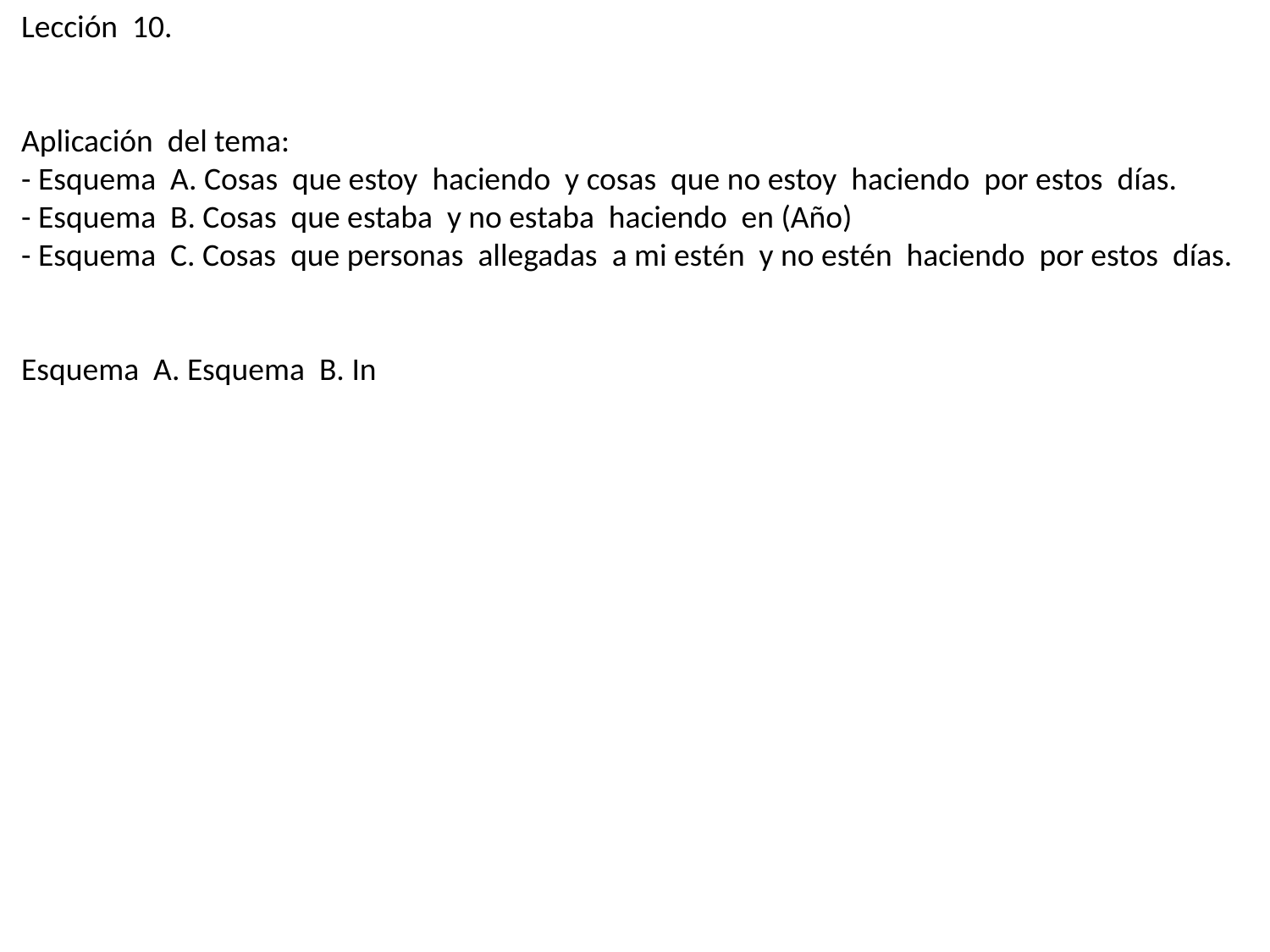

Lección  10.

Aplicación  del tema:
- Esquema  A. Cosas  que estoy  haciendo  y cosas  que no estoy  haciendo  por estos  días.
- Esquema  B. Cosas  que estaba  y no estaba  haciendo  en (Año)
- Esquema  C. Cosas  que personas  allegadas  a mi estén  y no estén  haciendo  por estos  días.

Esquema  A. Esquema  B. In

#